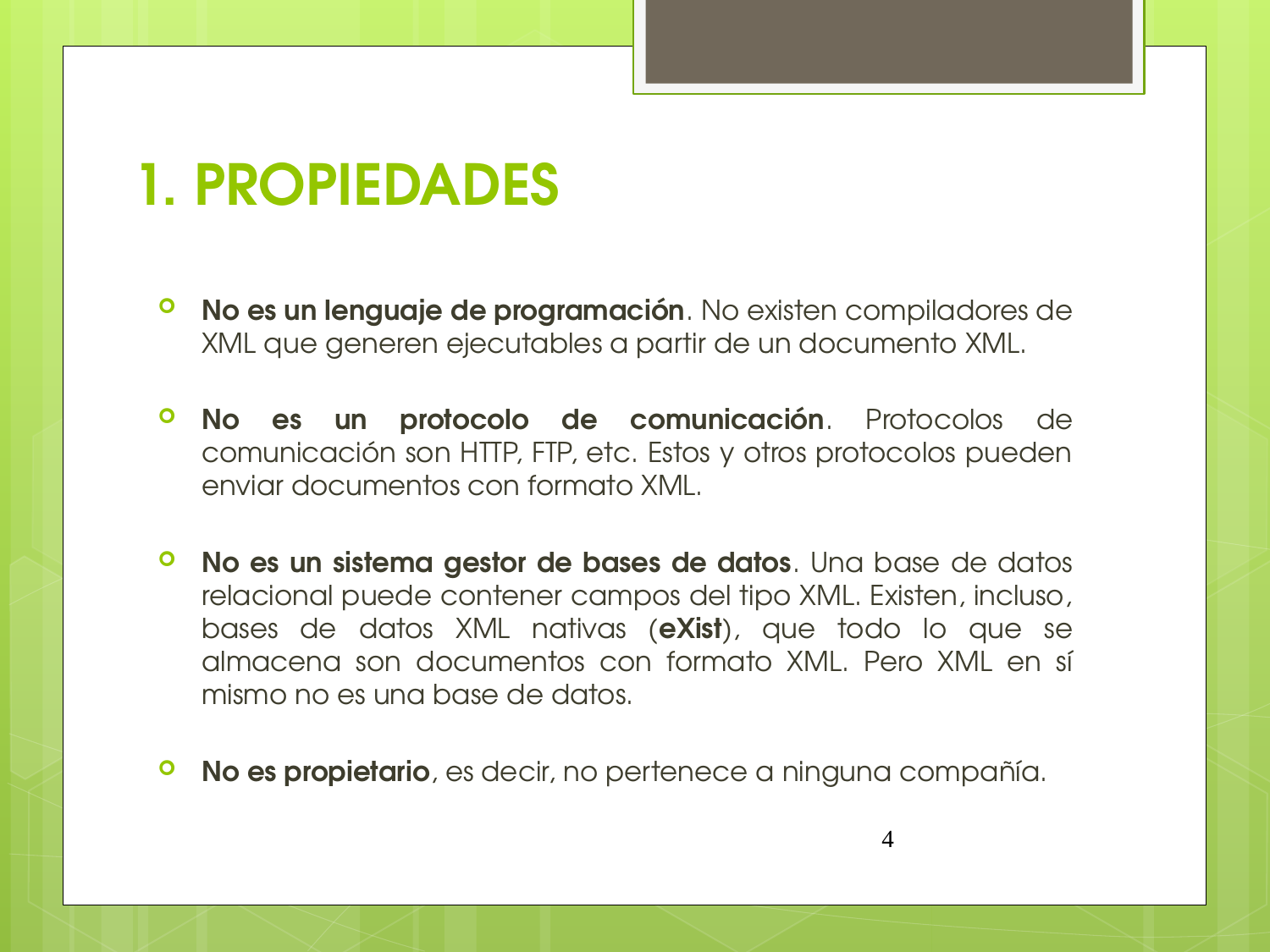

# 1. PROPIEDADES
No es un lenguaje de programación. No existen compiladores de XML que generen ejecutables a partir de un documento XML.

No es un protocolo de comunicación. Protocolos de comunicación son HTTP, FTP, etc. Estos y otros protocolos pueden enviar documentos con formato XML.

No es un sistema gestor de bases de datos. Una base de datos relacional puede contener campos del tipo XML. Existen, incluso, bases de datos XML nativas (eXist), que todo lo que se almacena son documentos con formato XML. Pero XML en sí mismo no es una base de datos.

No es propietario, es decir, no pertenece a ninguna compañía.

4